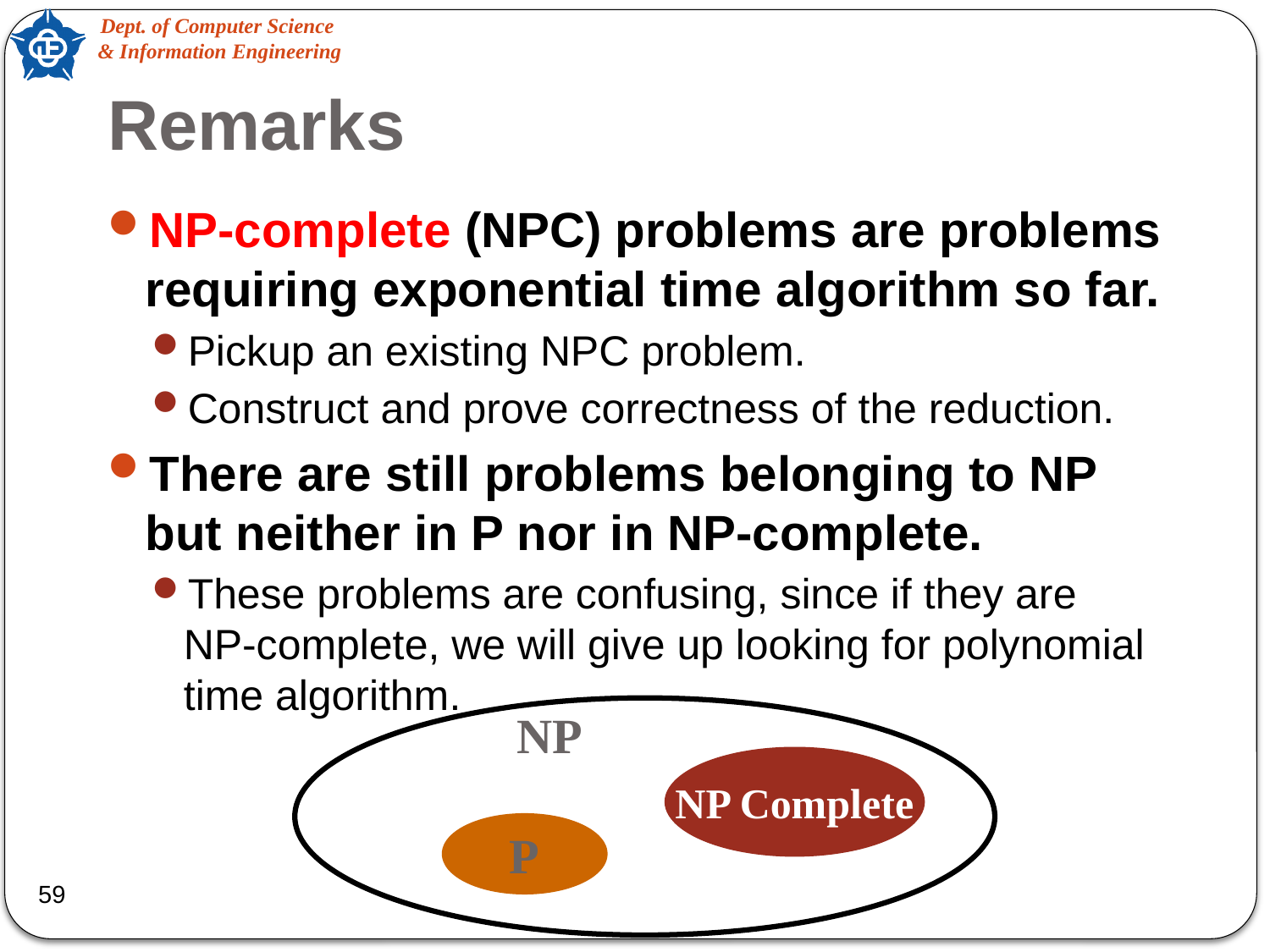

# Remarks
NP-complete (NPC) problems are problems requiring exponential time algorithm so far.
Pickup an existing NPC problem.
Construct and prove correctness of the reduction.
There are still problems belonging to NP but neither in P nor in NP-complete.
These problems are confusing, since if they are NP-complete, we will give up looking for polynomial time algorithm.

NP
NP Complete
P
59